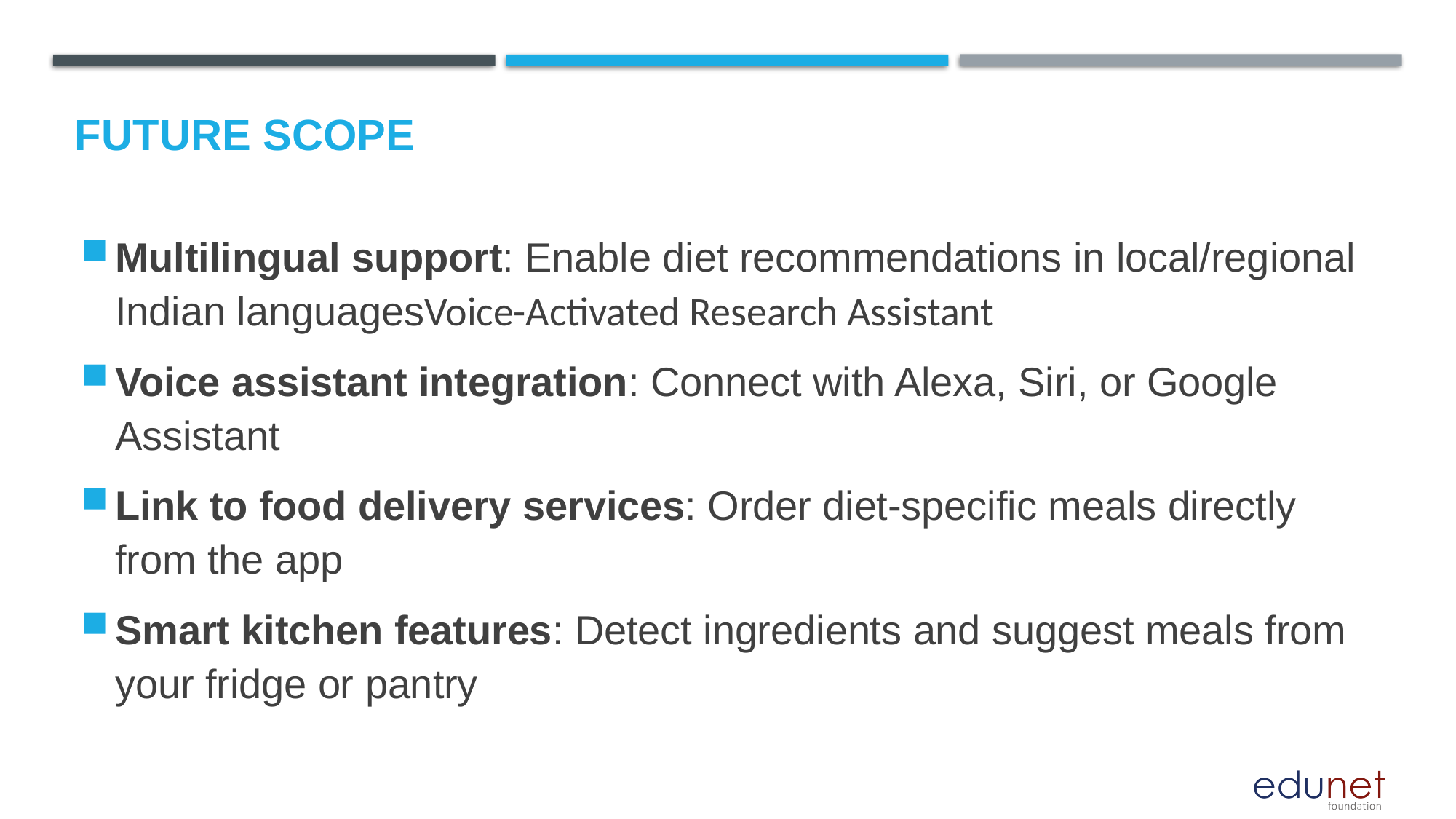

Future scope

Multilingual support: Enable diet recommendations in local/regional Indian languagesVoice-Activated Research Assistant
Voice assistant integration: Connect with Alexa, Siri, or Google Assistant
Link to food delivery services: Order diet-specific meals directly from the app
Smart kitchen features: Detect ingredients and suggest meals from your fridge or pantry